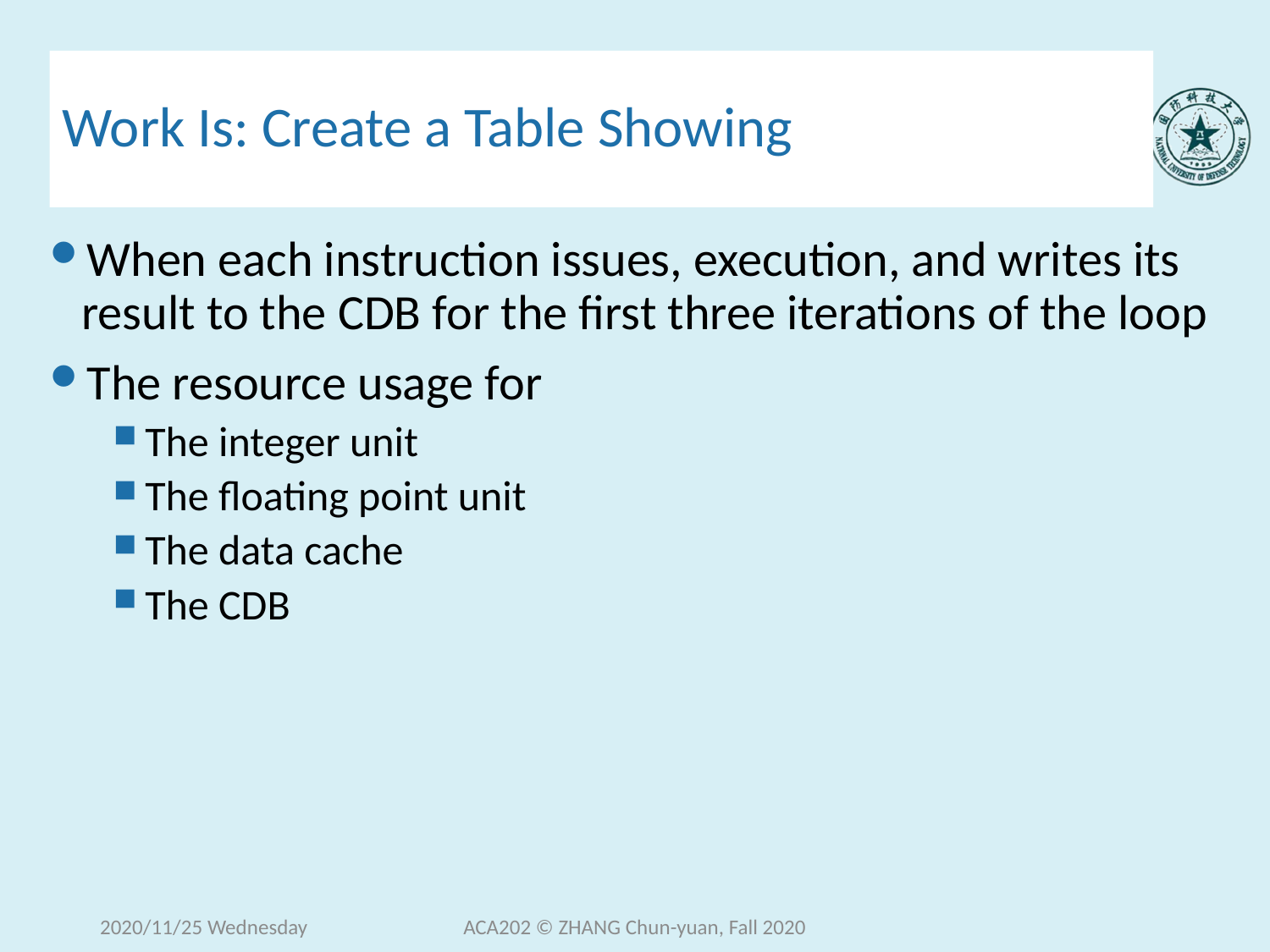

# Work Is: Create a Table Showing
When each instruction issues, execution, and writes its result to the CDB for the first three iterations of the loop
The resource usage for
The integer unit
The floating point unit
The data cache
The CDB
2020/11/25 Wednesday
ACA202 © ZHANG Chun-yuan, Fall 2020
22